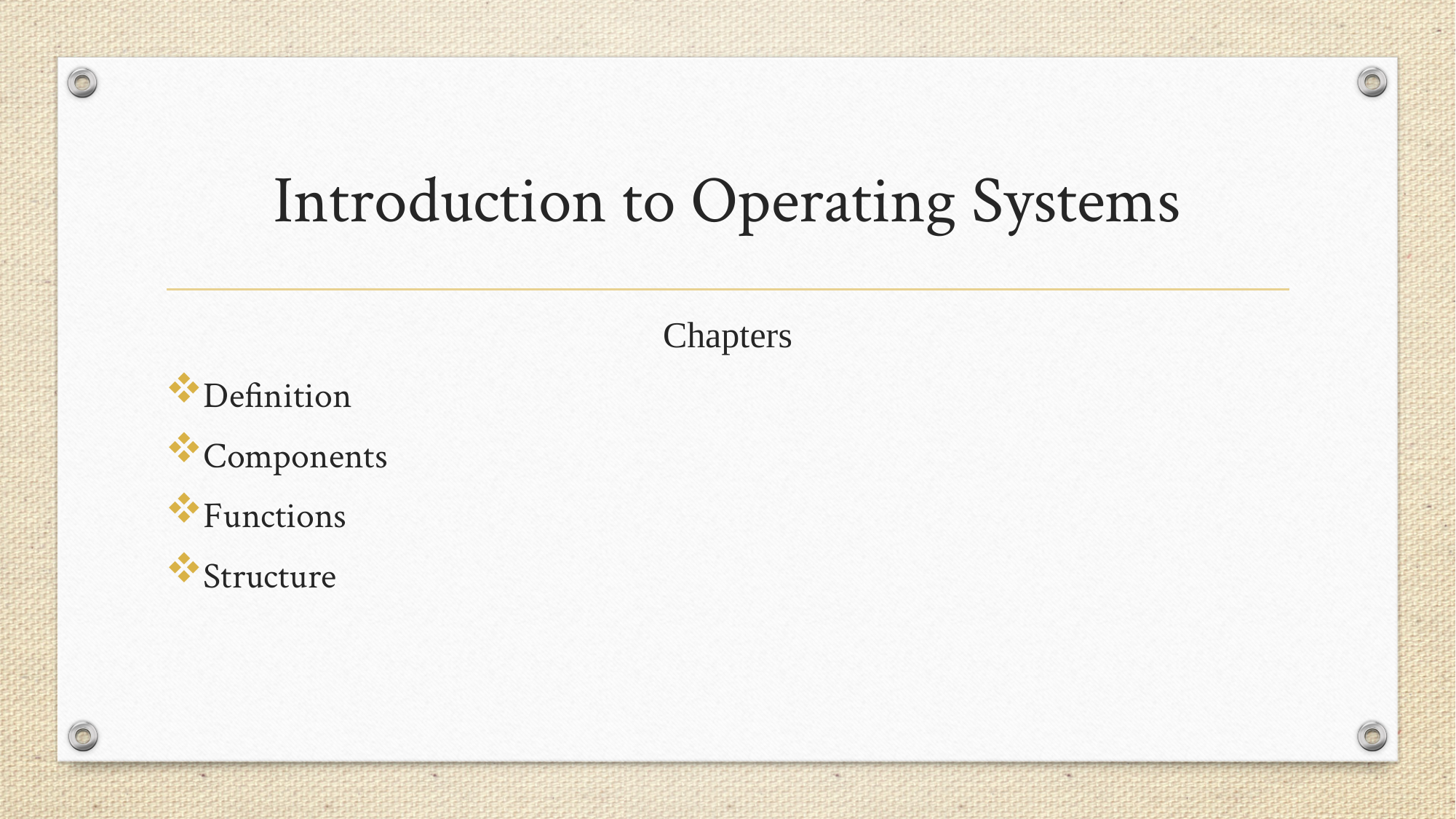

# Introduction to Operating Systems
Chapters
Definition
Components
Functions
Structure